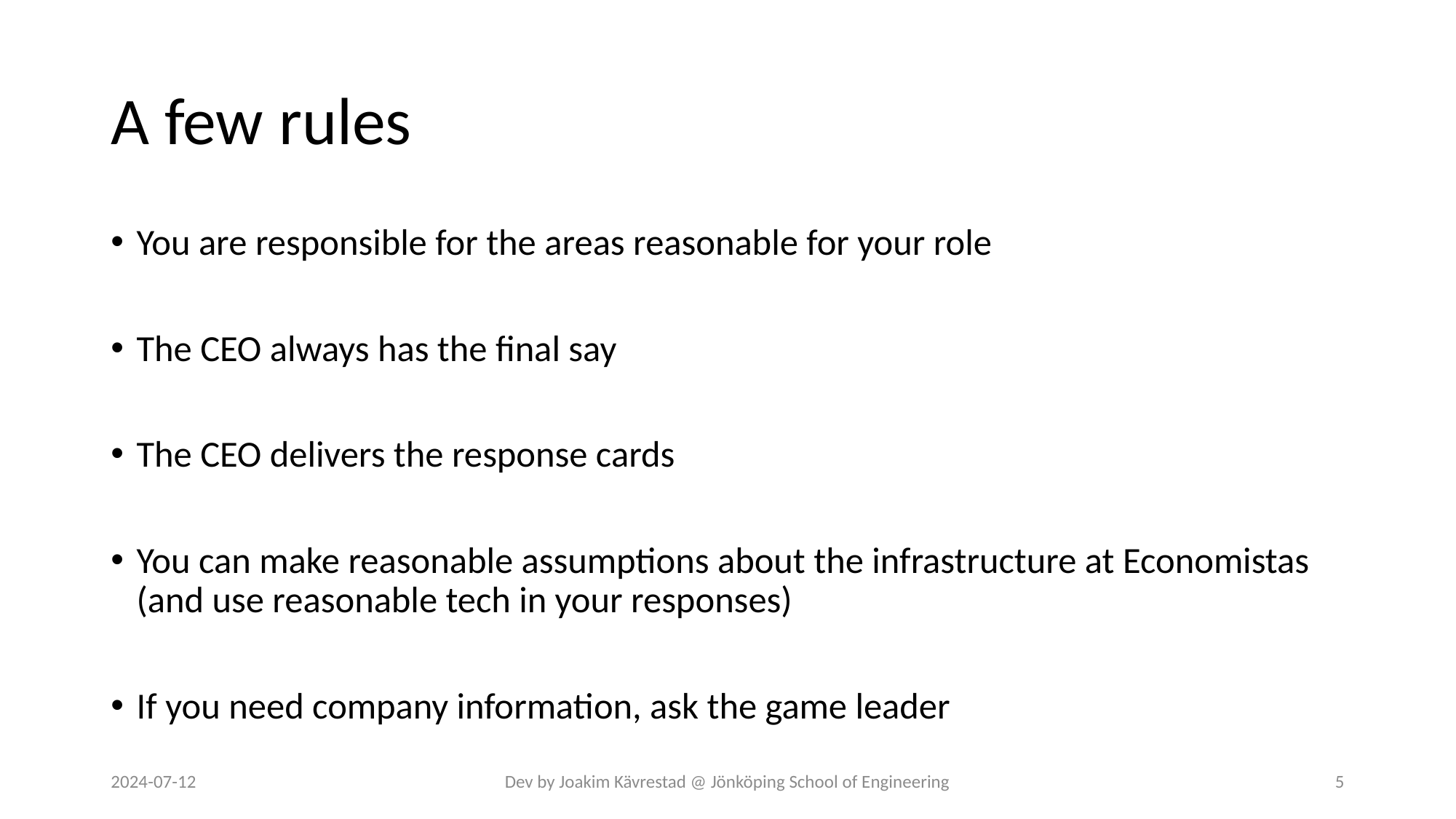

# A few rules
You are responsible for the areas reasonable for your role

The CEO always has the final say

The CEO delivers the response cards

You can make reasonable assumptions about the infrastructure at Economistas (and use reasonable tech in your responses)

If you need company information, ask the game leader

2024-07-12
Dev by Joakim Kävrestad @ Jönköping School of Engineering
5